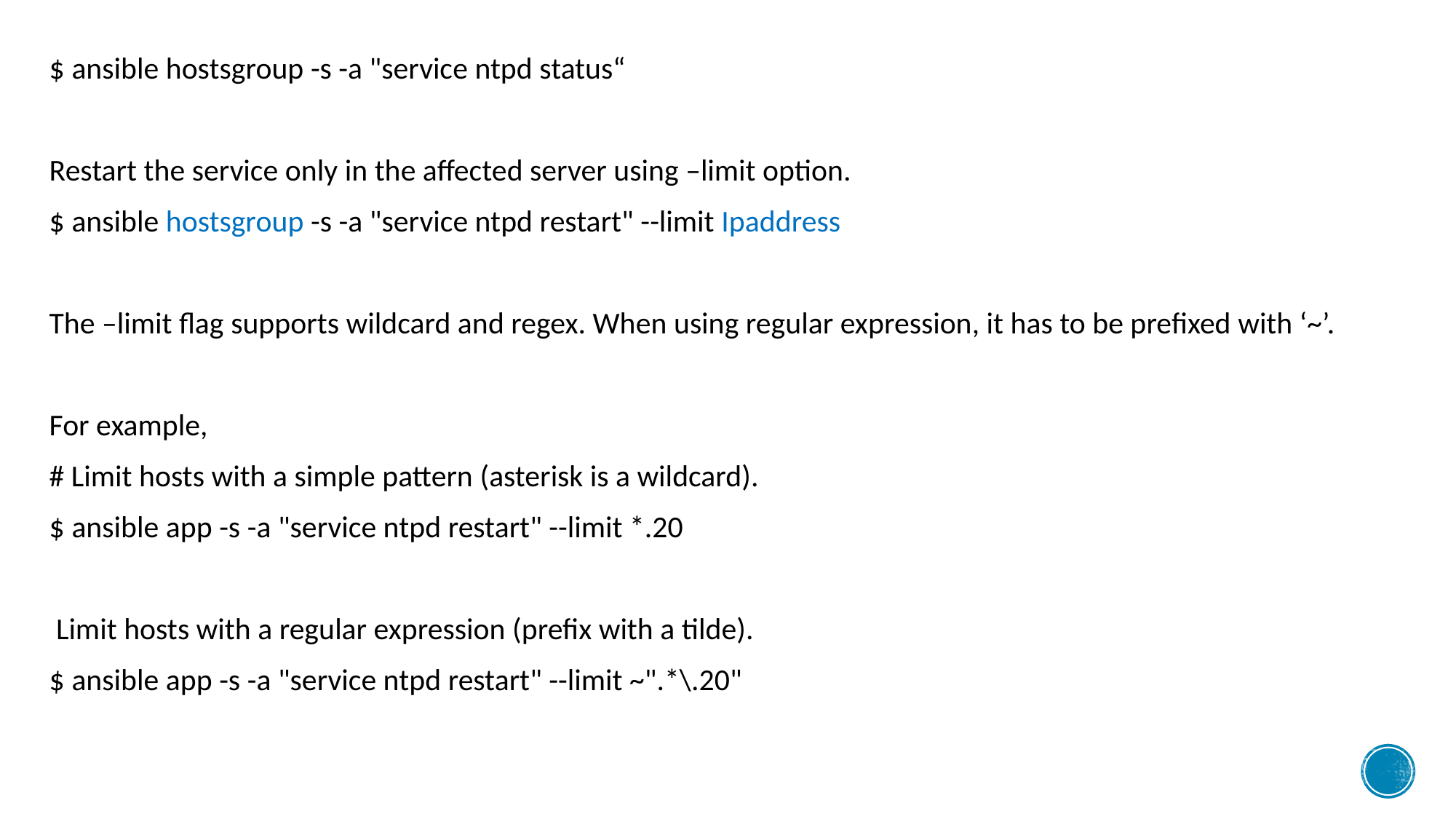

$ ansible hostsgroup -s -a "service ntpd status“

Restart the service only in the affected server using –limit option.
$ ansible hostsgroup -s -a "service ntpd restart" --limit Ipaddress

The –limit flag supports wildcard and regex. When using regular expression, it has to be prefixed with ‘~’.

For example,
# Limit hosts with a simple pattern (asterisk is a wildcard).
$ ansible app -s -a "service ntpd restart" --limit *.20

 Limit hosts with a regular expression (prefix with a tilde).
$ ansible app -s -a "service ntpd restart" --limit ~".*\.20"

#